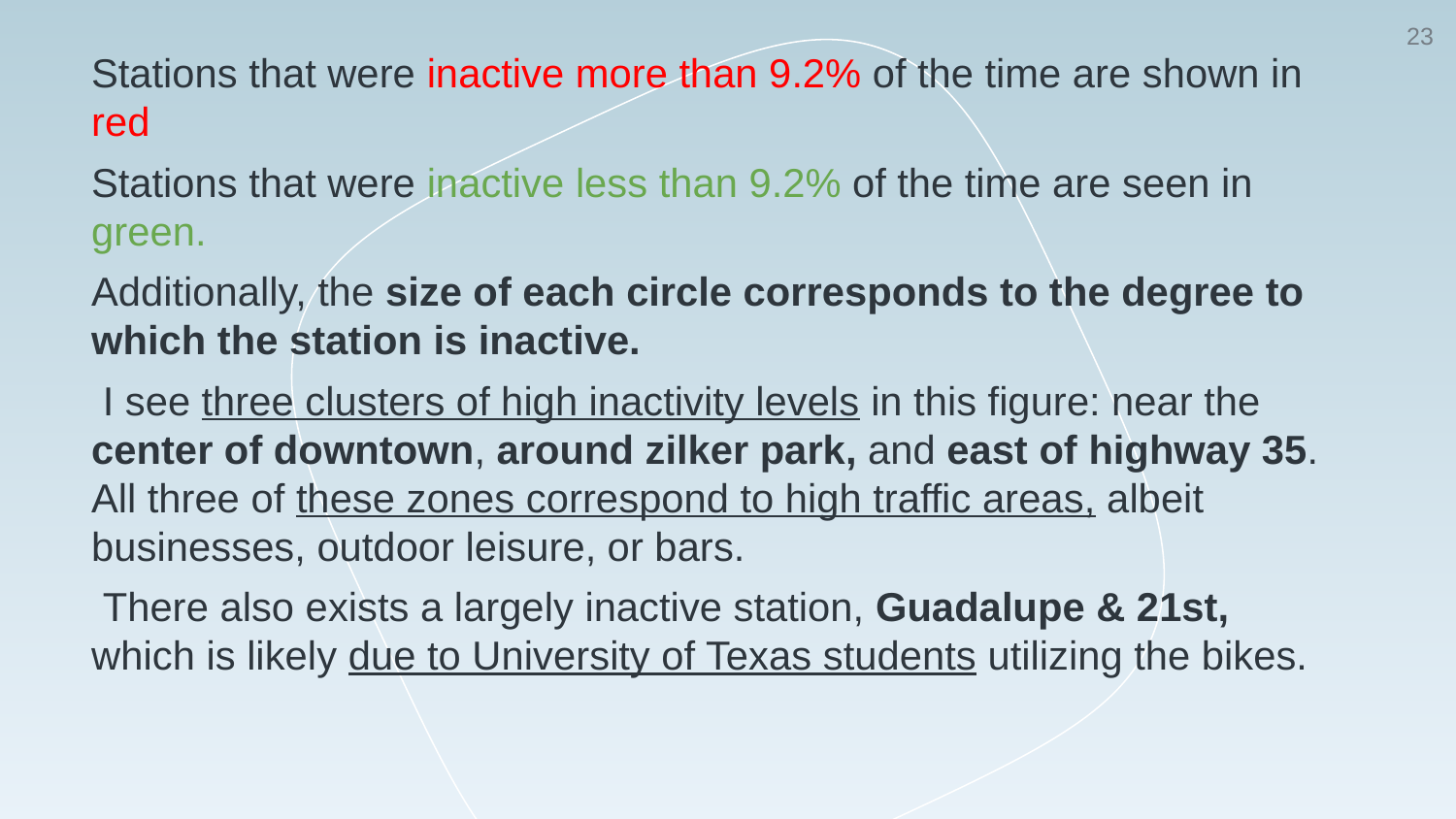

23
Stations that were inactive more than 9.2% of the time are shown in red
Stations that were inactive less than 9.2% of the time are seen in green.
Additionally, the size of each circle corresponds to the degree to which the station is inactive.
 I see three clusters of high inactivity levels in this figure: near the center of downtown, around zilker park, and east of highway 35. All three of these zones correspond to high traffic areas, albeit businesses, outdoor leisure, or bars.
 There also exists a largely inactive station, Guadalupe & 21st, which is likely due to University of Texas students utilizing the bikes.